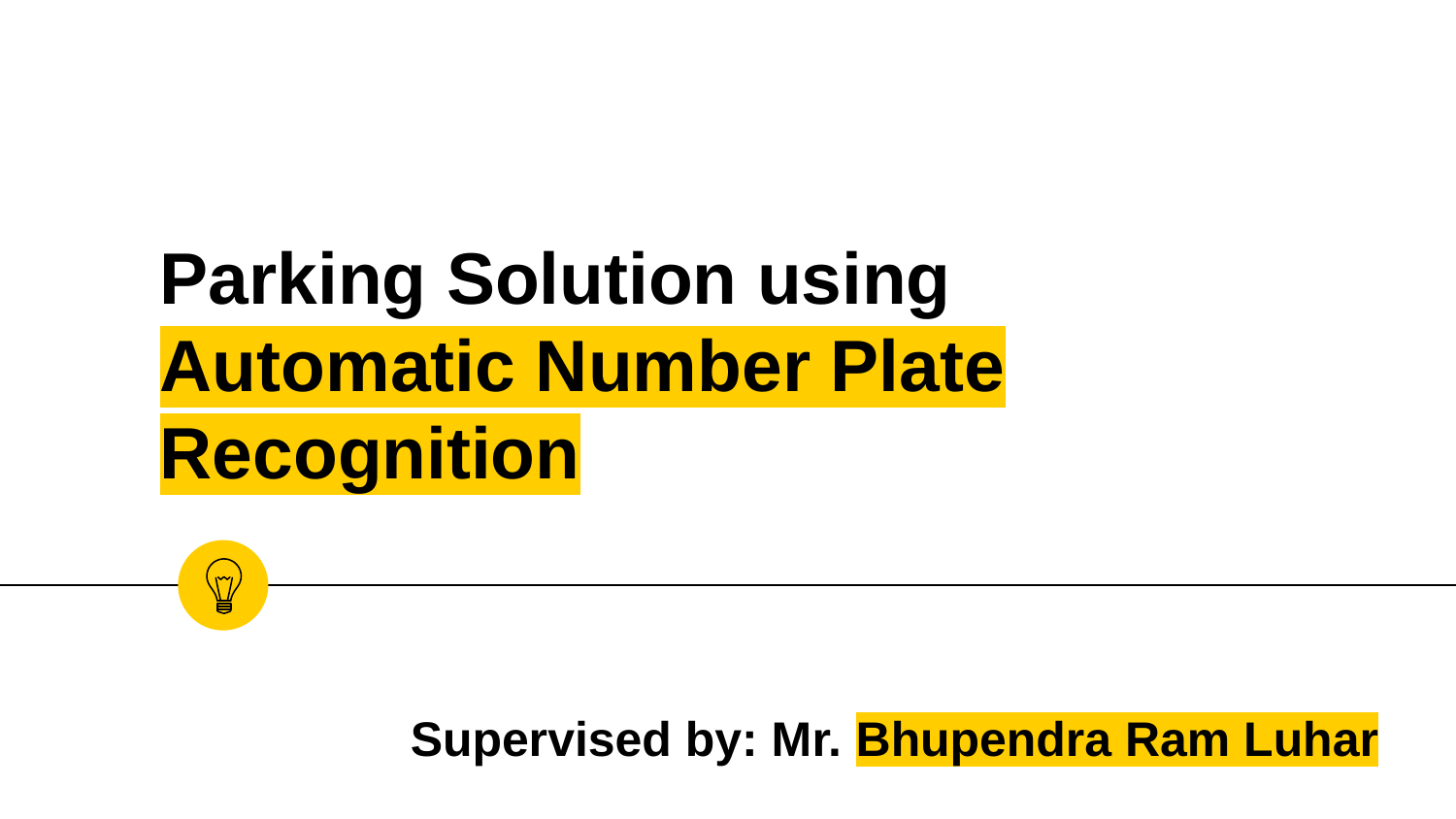

# Parking Solution using
Automatic Number Plate Recognition

Supervised by: Mr. Bhupendra Ram Luhar